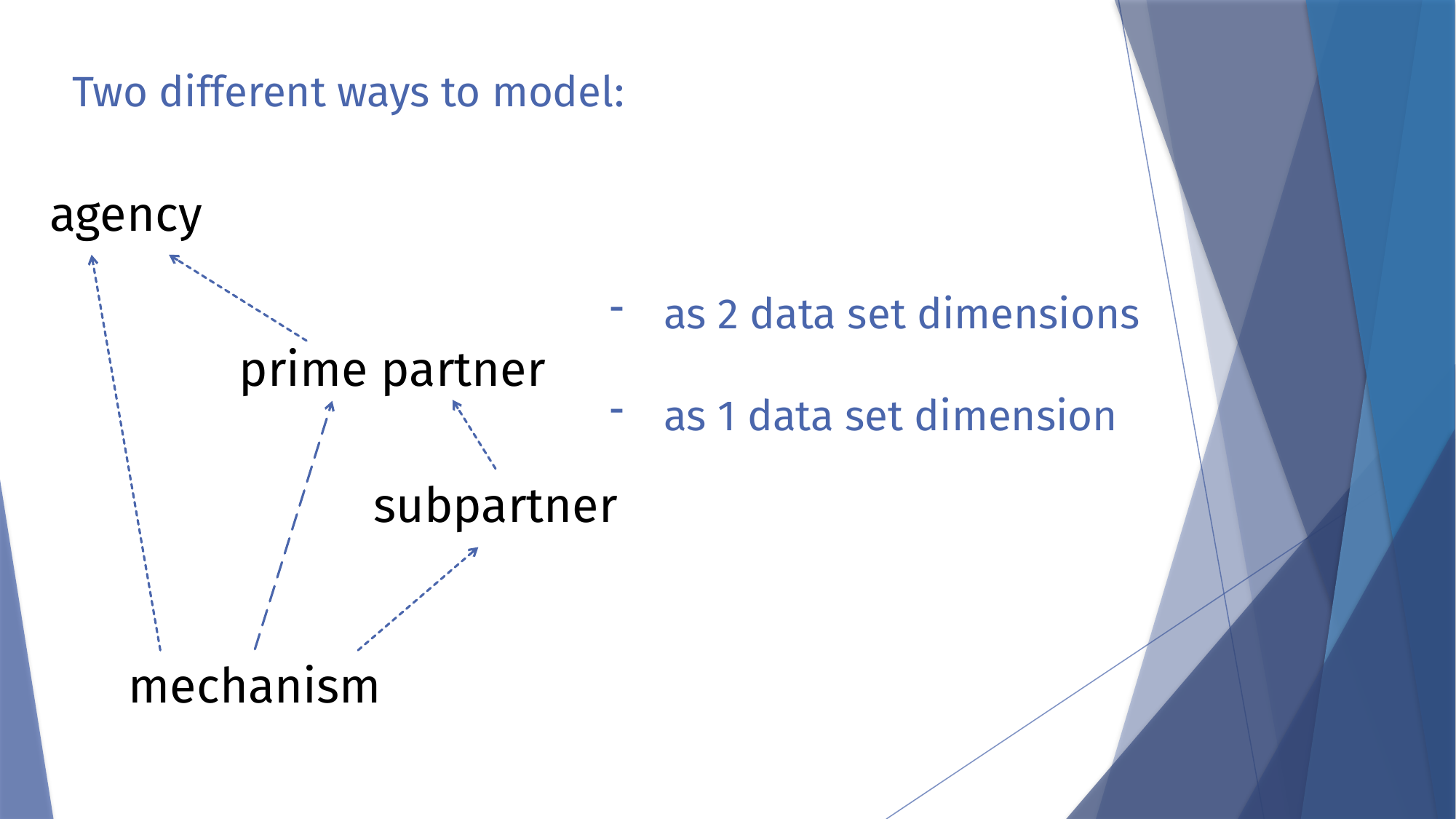

# Two different ways to model:
agency
prime partner
subpartner
mechanism
as 2 data set dimensions

as 1 data set dimension